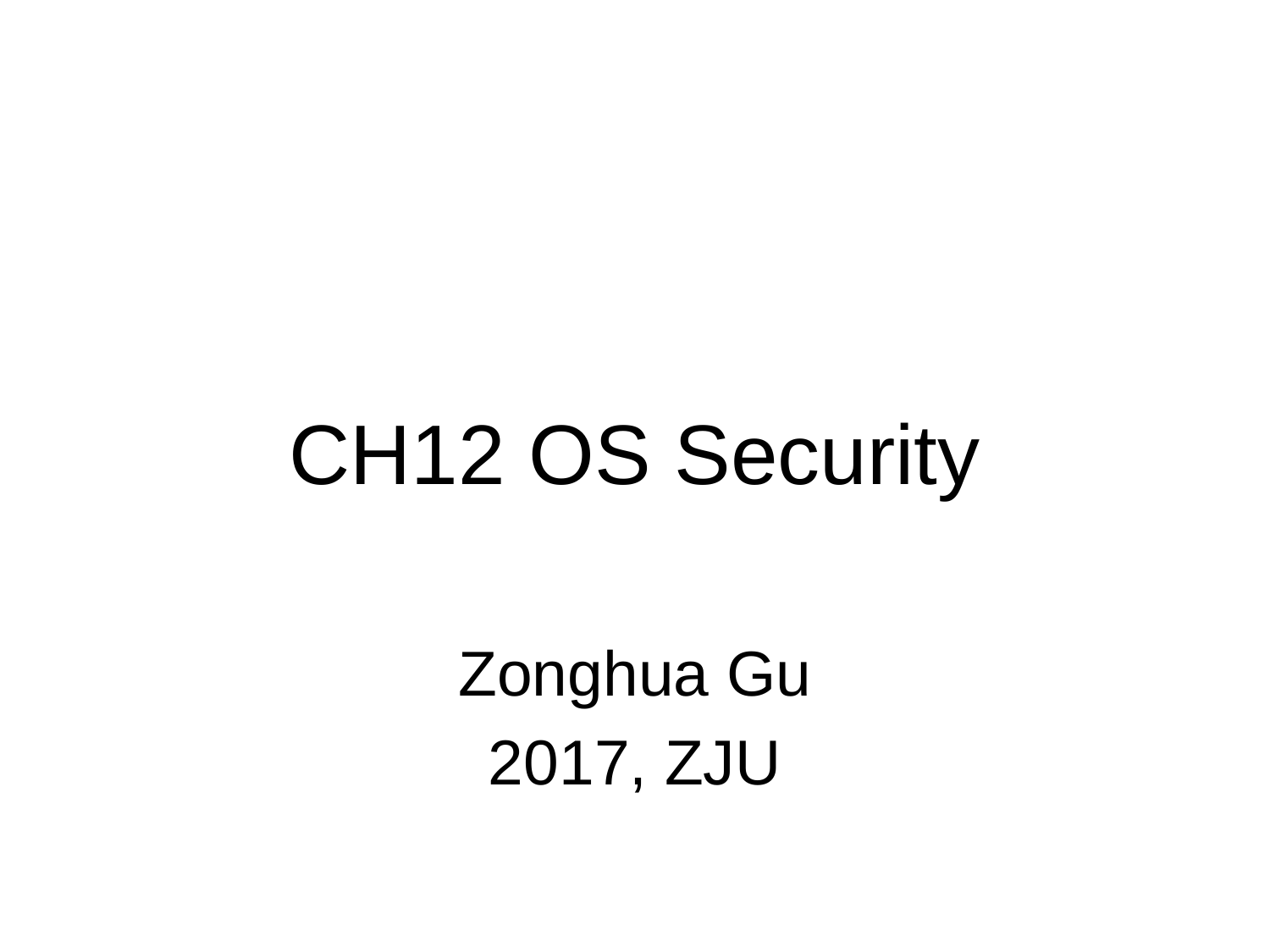

# CH12 OS Security
Zonghua Gu
2017, ZJU